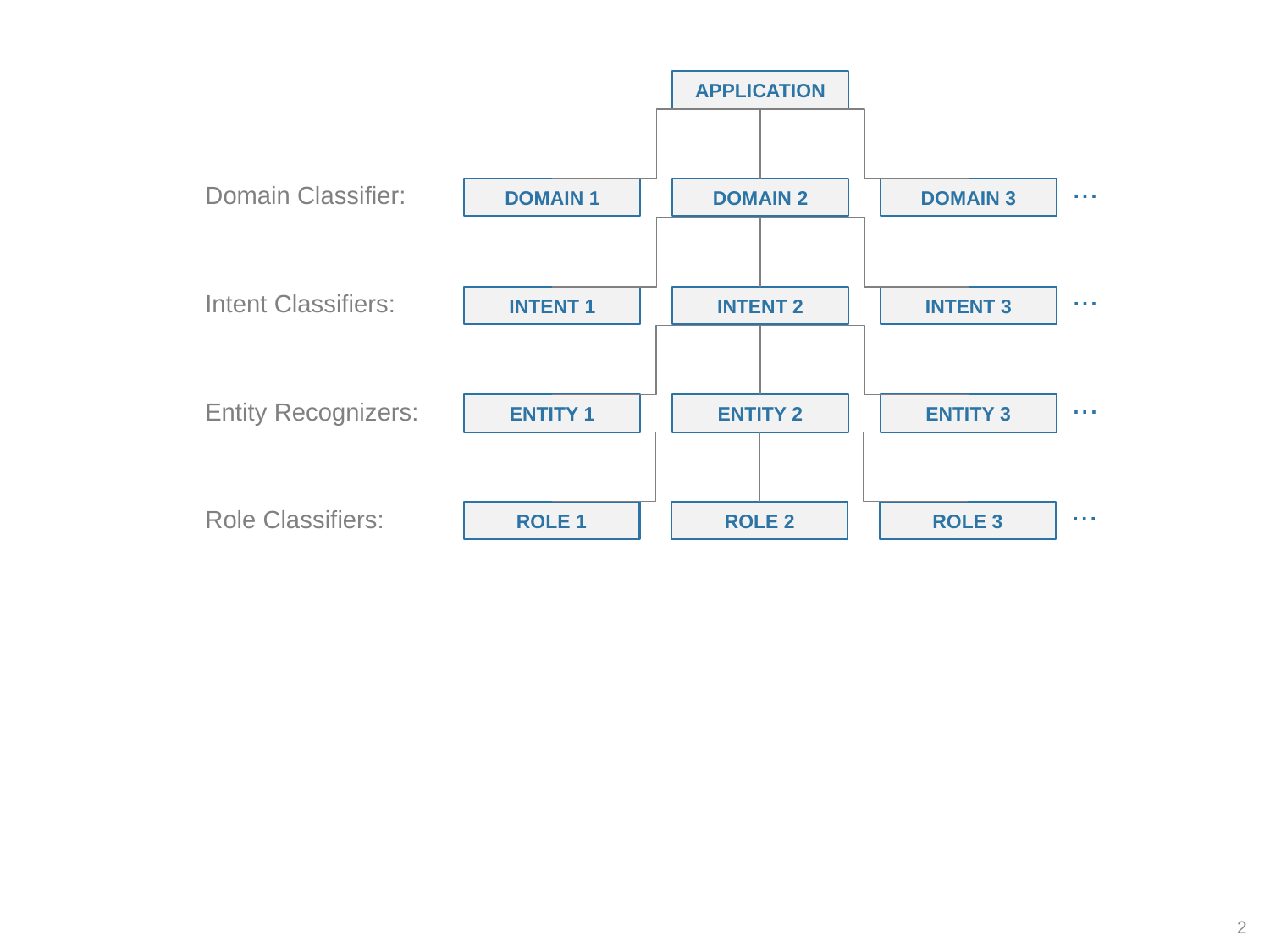

APPLICATION
DOMAIN 1
DOMAIN 2
DOMAIN 3
...
INTENT 1
INTENT 2
INTENT 3
...
ENTITY 1
ENTITY 2
ENTITY 3
...
ROLE 1
ROLE 2
ROLE 3
...
Domain Classifier:
Intent Classifiers:
Entity Recognizers:
Role Classifiers:
2